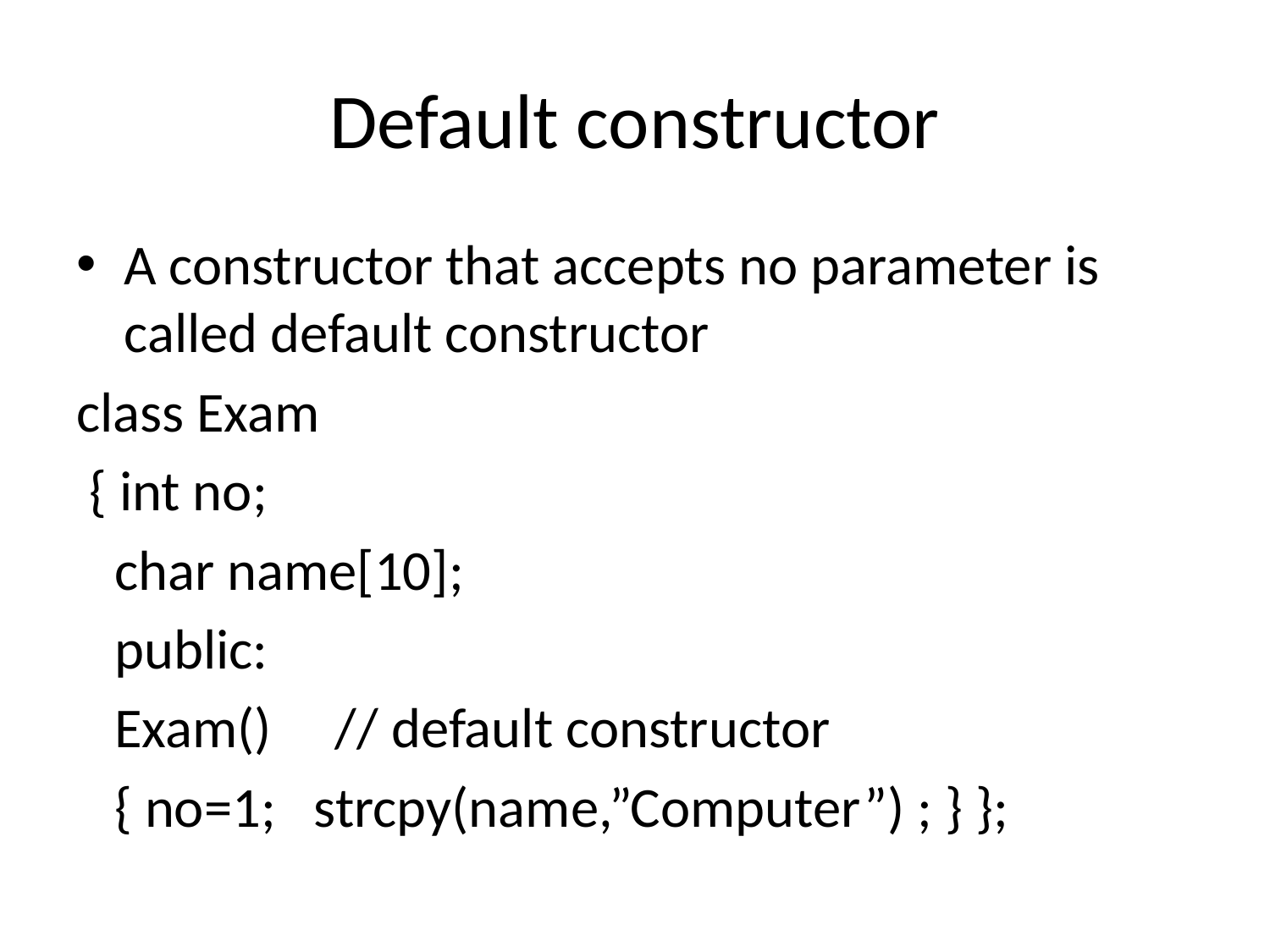

# Default constructor
A constructor that accepts no parameter is called default constructor
class Exam
 { int no;
   char name[10];
   public:
   Exam()     // default constructor
   { no=1;   strcpy(name,”Computer”) ; } };